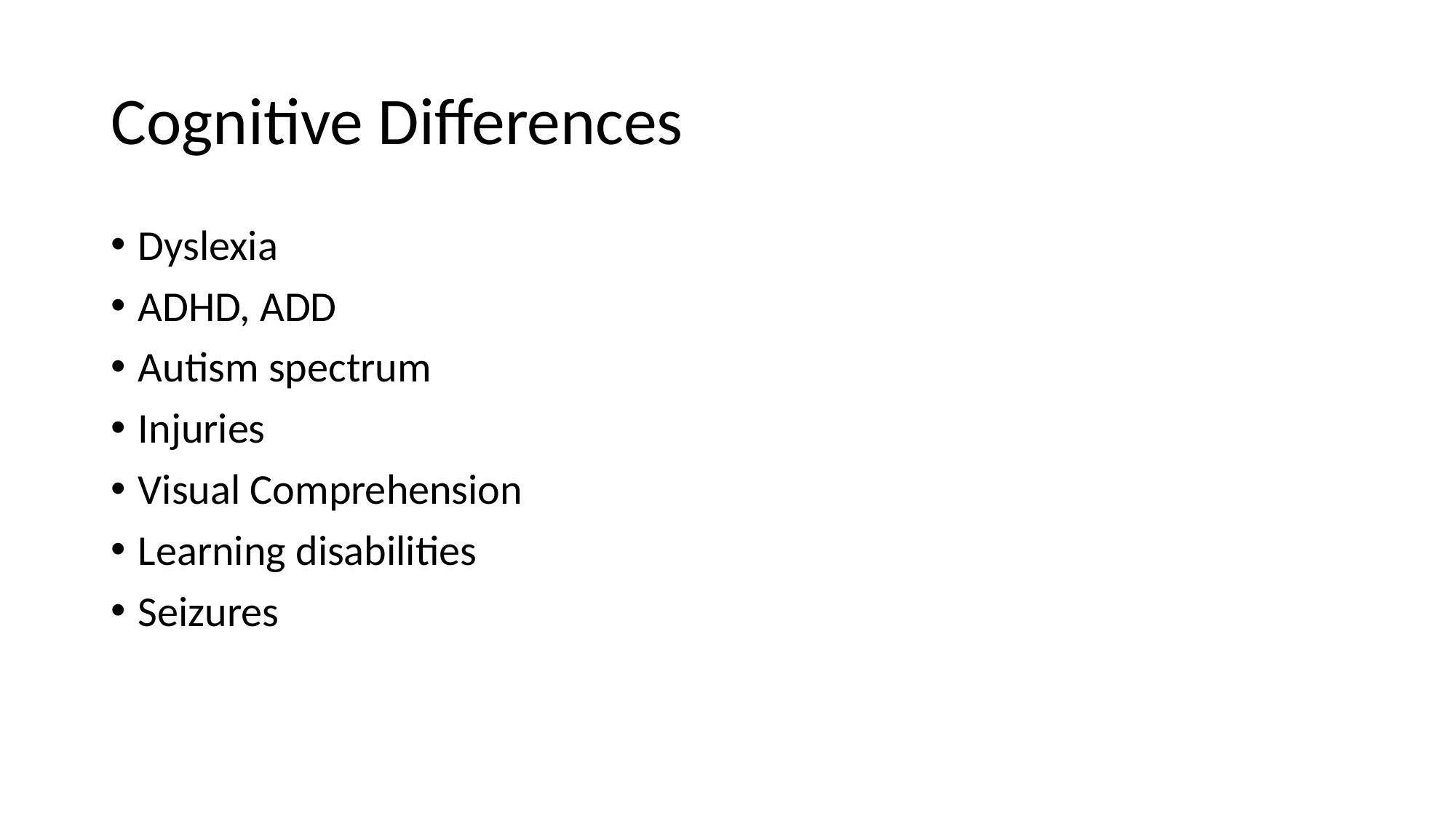

# Cognitive Differences
Dyslexia
ADHD, ADD
Autism spectrum
Injuries
Visual Comprehension
Learning disabilities
Seizures